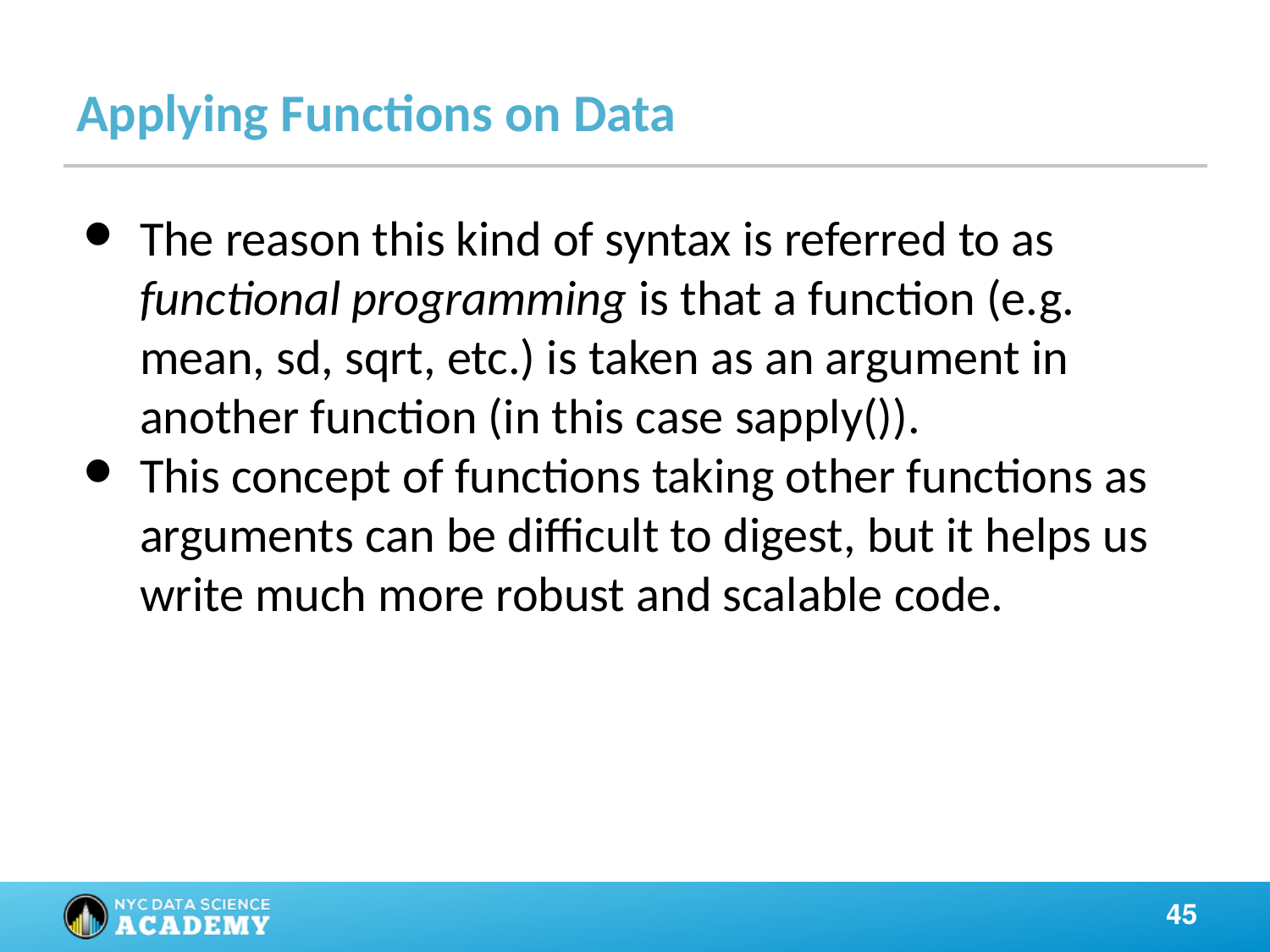

# Applying Functions on Data
The reason this kind of syntax is referred to as functional programming is that a function (e.g. mean, sd, sqrt, etc.) is taken as an argument in another function (in this case sapply()).
This concept of functions taking other functions as arguments can be difficult to digest, but it helps us write much more robust and scalable code.
45